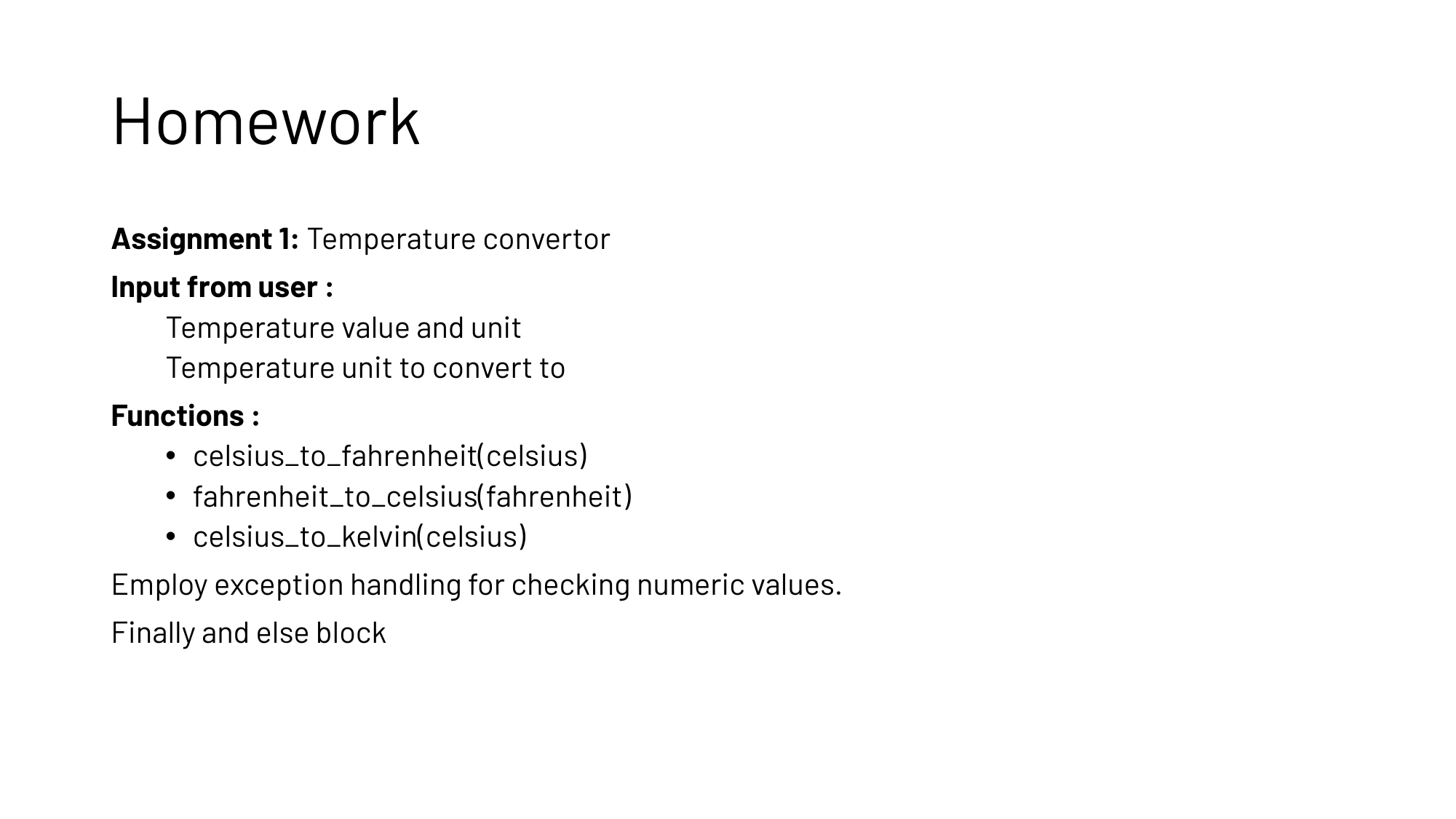

# Homework
Assignment 1: Temperature convertor
Input from user :
Temperature value and unit
Temperature unit to convert to
Functions :
celsius_to_fahrenheit(celsius)
fahrenheit_to_celsius(fahrenheit)
celsius_to_kelvin(celsius)
Employ exception handling for checking numeric values.
Finally and else block